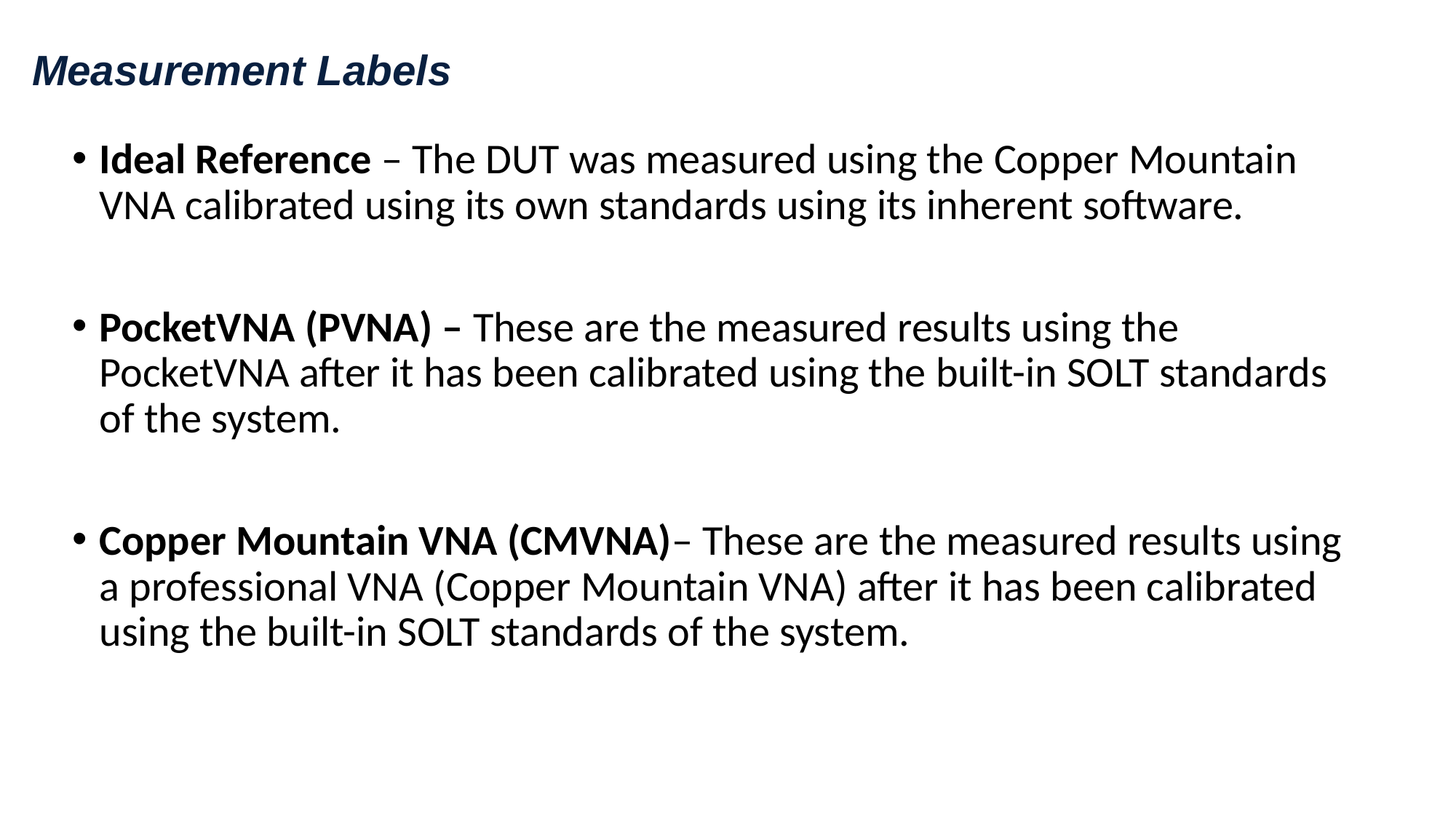

Measurement Labels

Ideal Reference – The DUT was measured using the Copper Mountain VNA calibrated using its own standards using its inherent software.

PocketVNA (PVNA) – These are the measured results using the PocketVNA after it has been calibrated using the built-in SOLT standards of the system.

Copper Mountain VNA (CMVNA)– These are the measured results using a professional VNA (Copper Mountain VNA) after it has been calibrated using the built-in SOLT standards of the system.